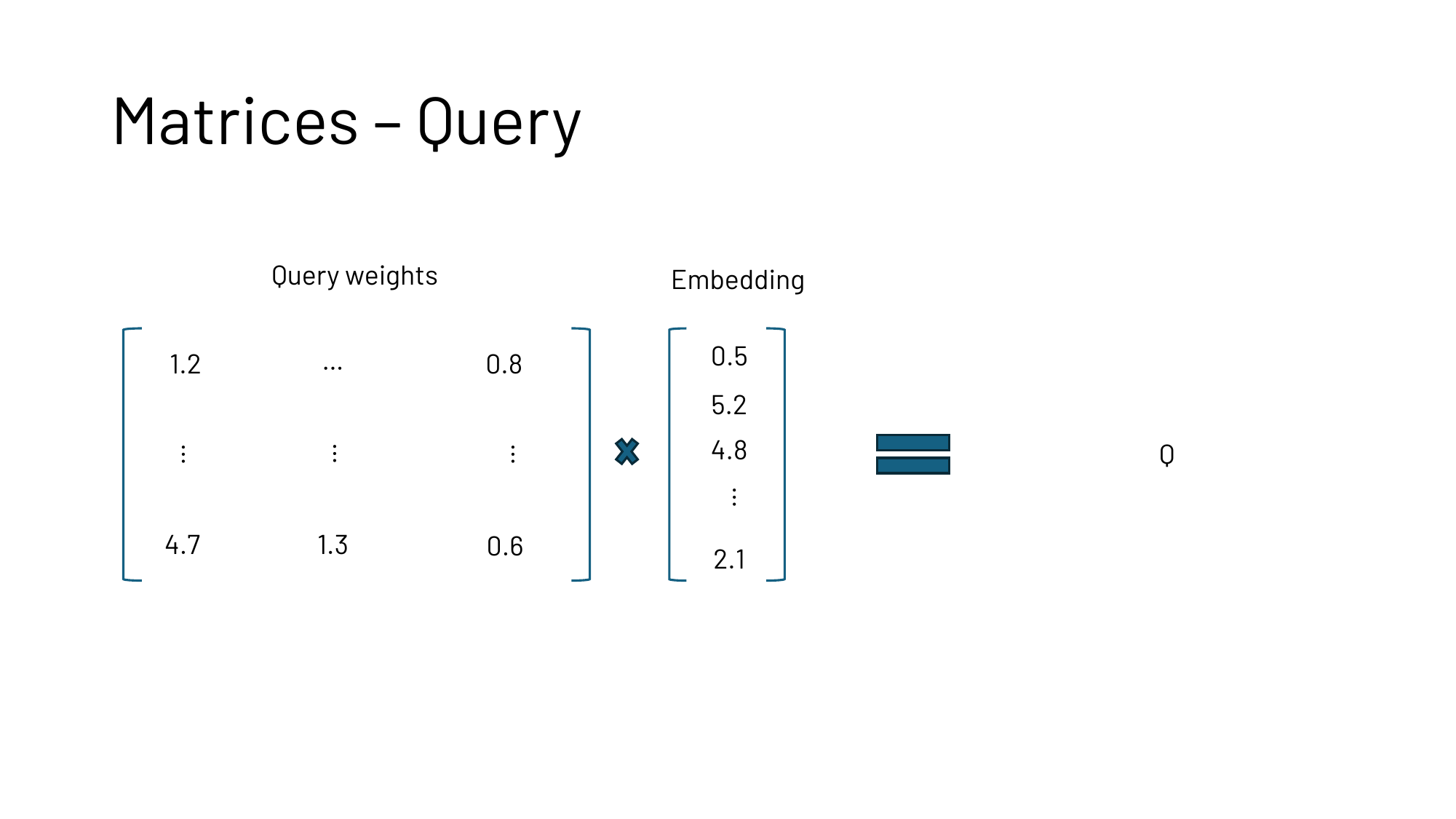

# Matrices – Query
Query weights
Embedding

0.5
1.2
0.8
…
5.2

4.8
Q
…

…
…
…
4.7
1.3
0.6
2.1